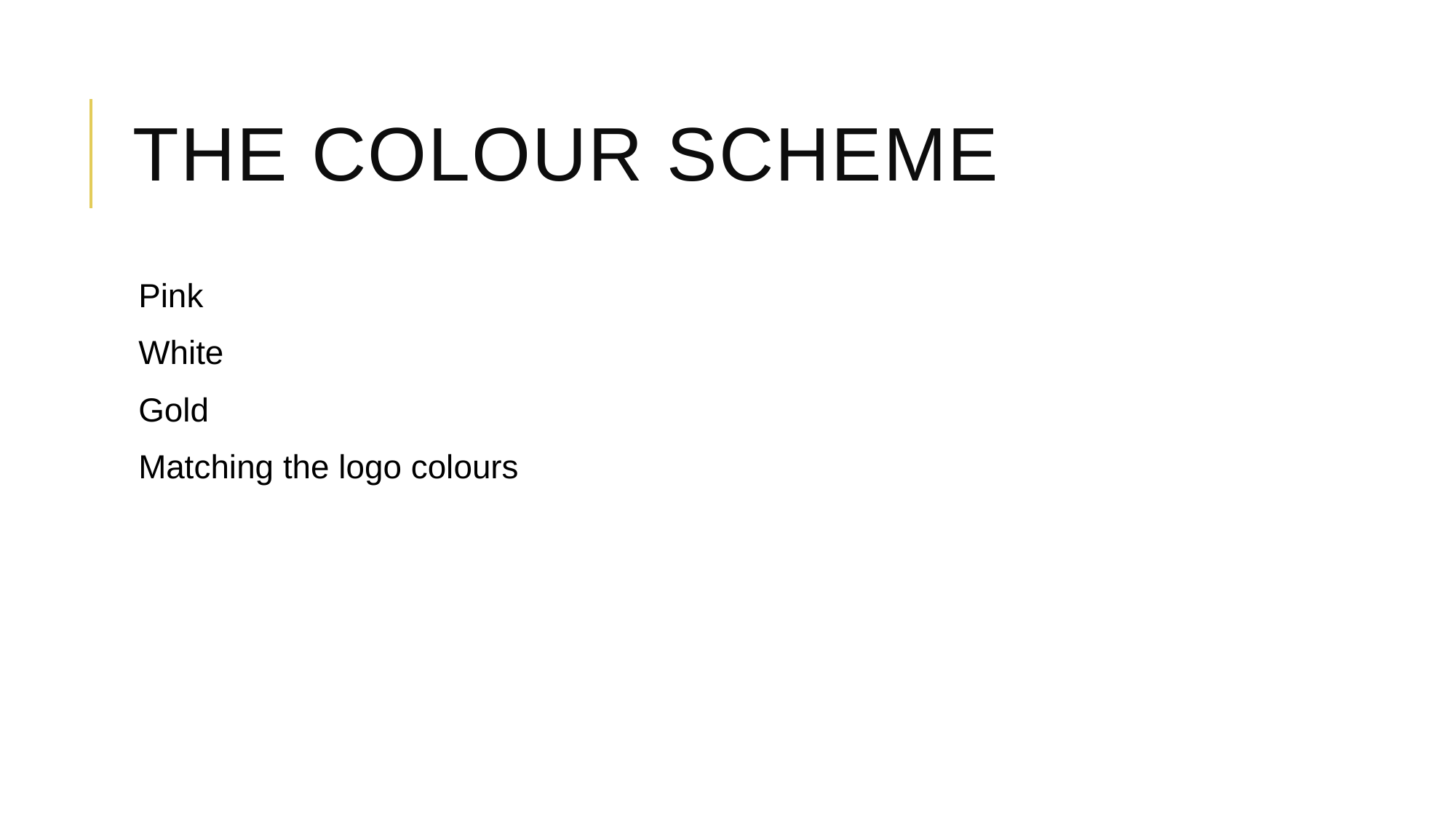

# The colour scheme
Pink
White
Gold
Matching the logo colours